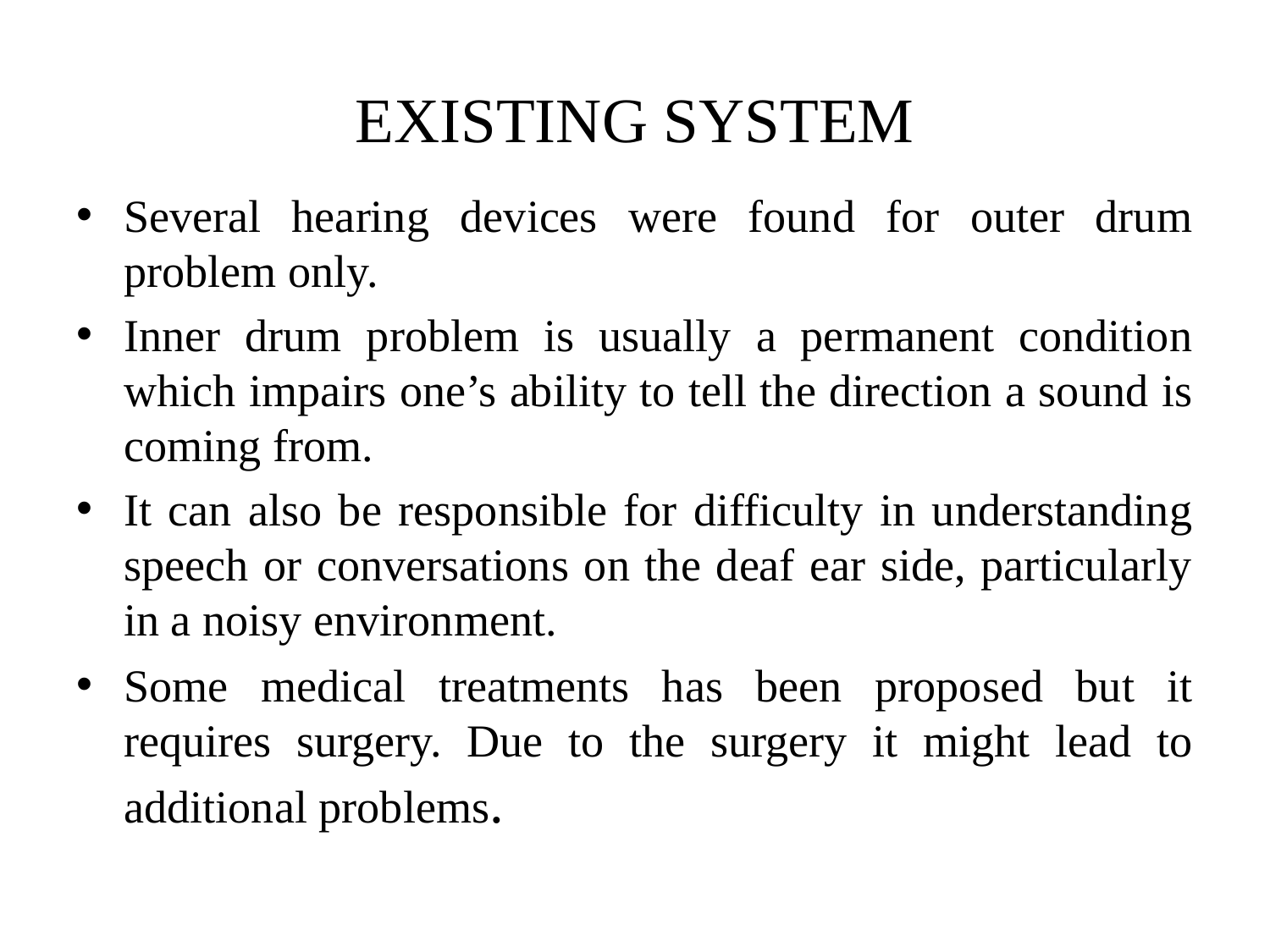

# EXISTING SYSTEM
Several hearing devices were found for outer drum problem only.
Inner drum problem is usually a permanent condition which impairs one’s ability to tell the direction a sound is coming from.
It can also be responsible for difficulty in understanding speech or conversations on the deaf ear side, particularly in a noisy environment.
Some medical treatments has been proposed but it requires surgery. Due to the surgery it might lead to additional problems.